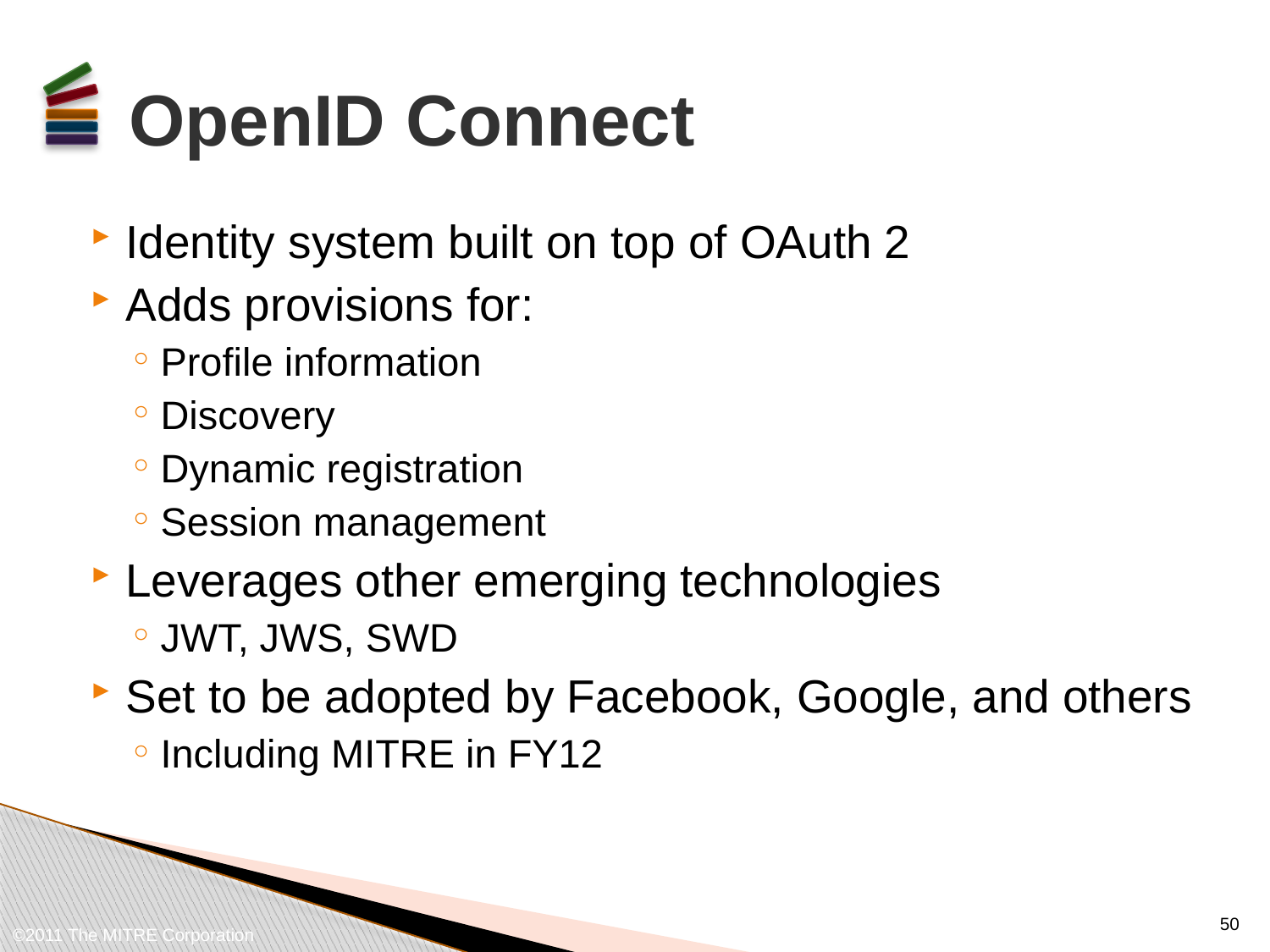

# OpenID Connect
Identity system built on top of OAuth 2
Adds provisions for:
Profile information
Discovery
Dynamic registration
Session management
Leverages other emerging technologies
JWT, JWS, SWD
Set to be adopted by Facebook, Google, and others
Including MITRE in FY12
50